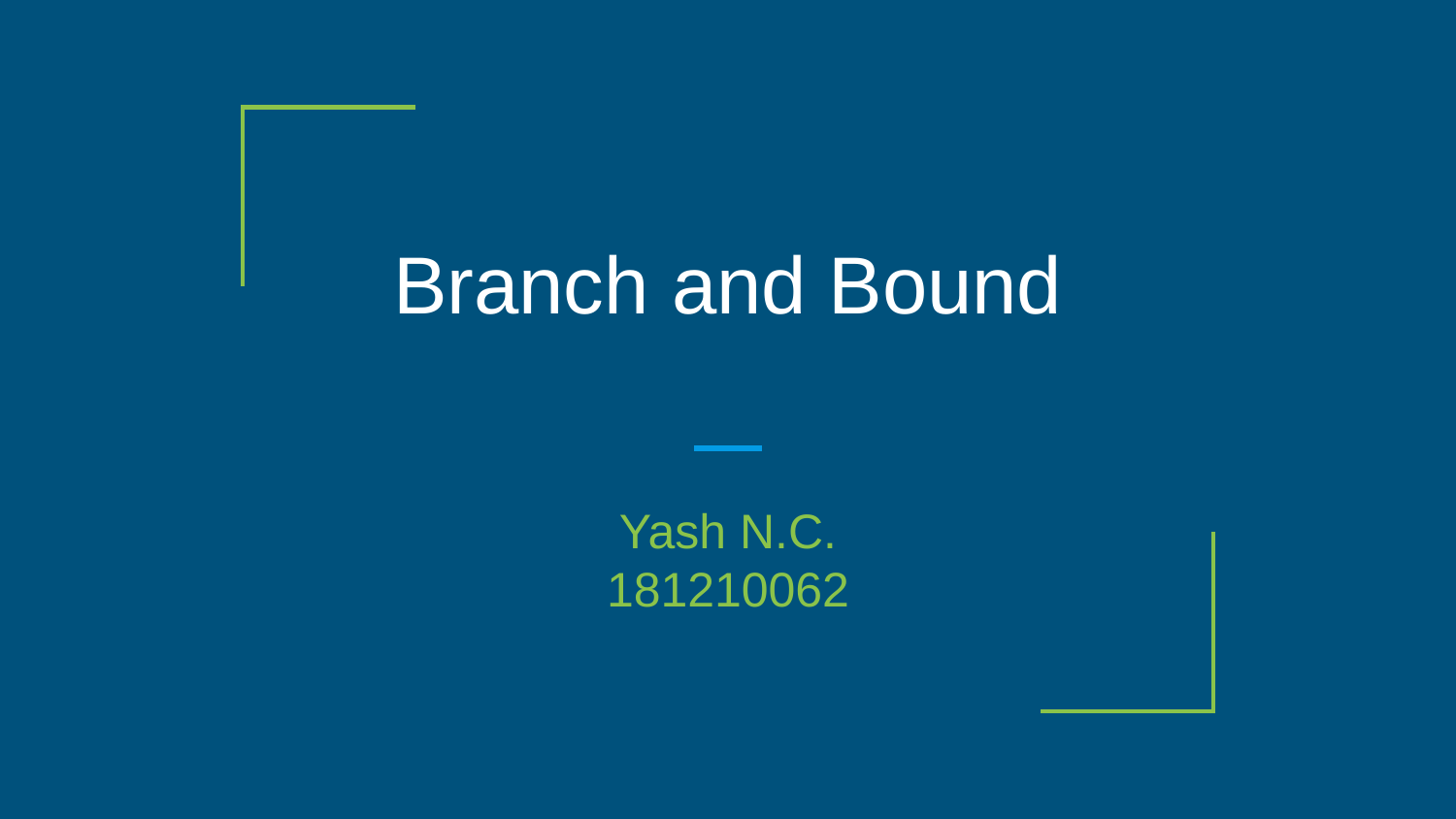

# Branch and Bound
Yash N.C.
181210062